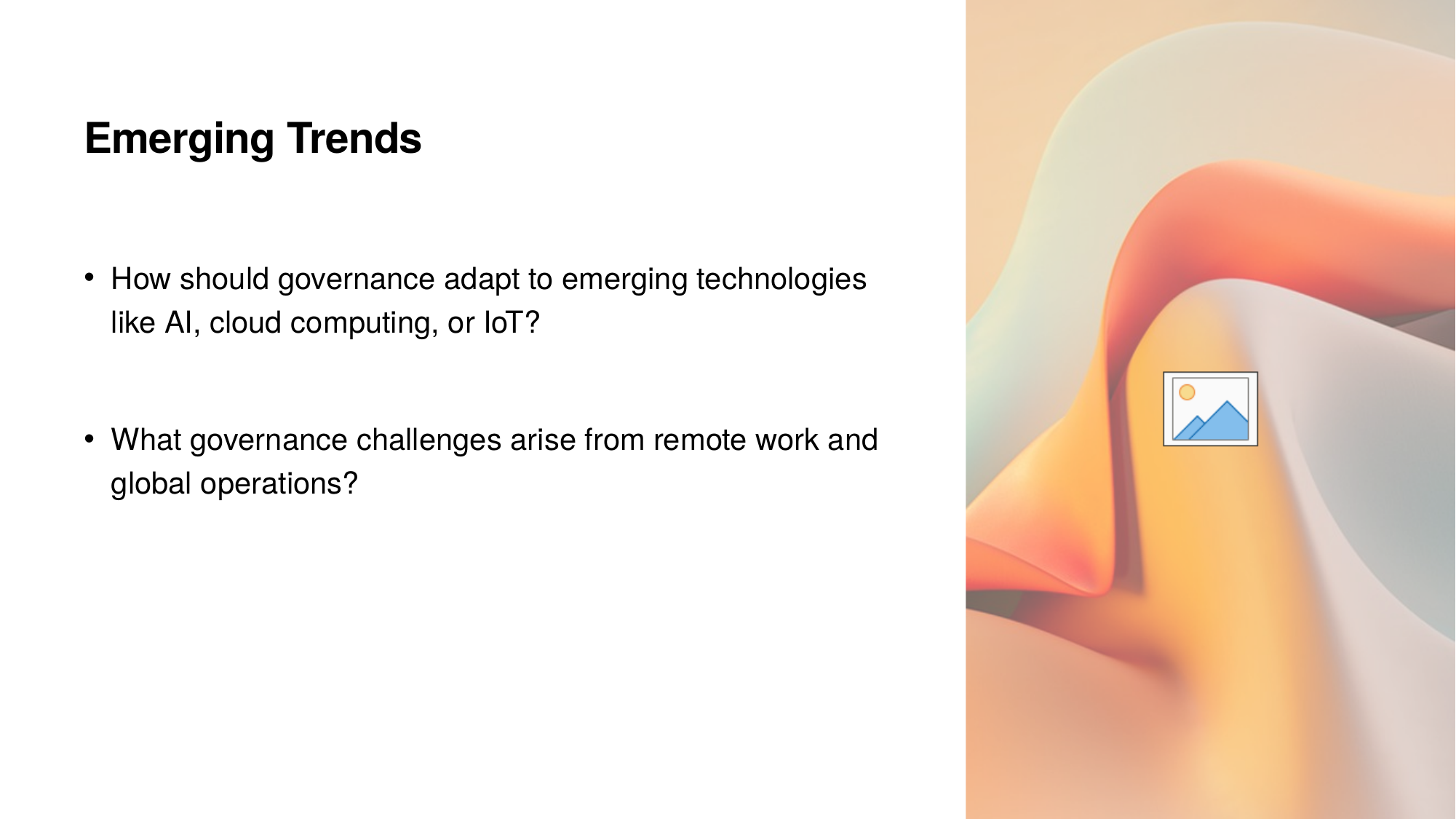

# Emerging Trends

How should governance adapt to emerging technologies like AI, cloud computing, or IoT?

What governance challenges arise from remote work and global operations?